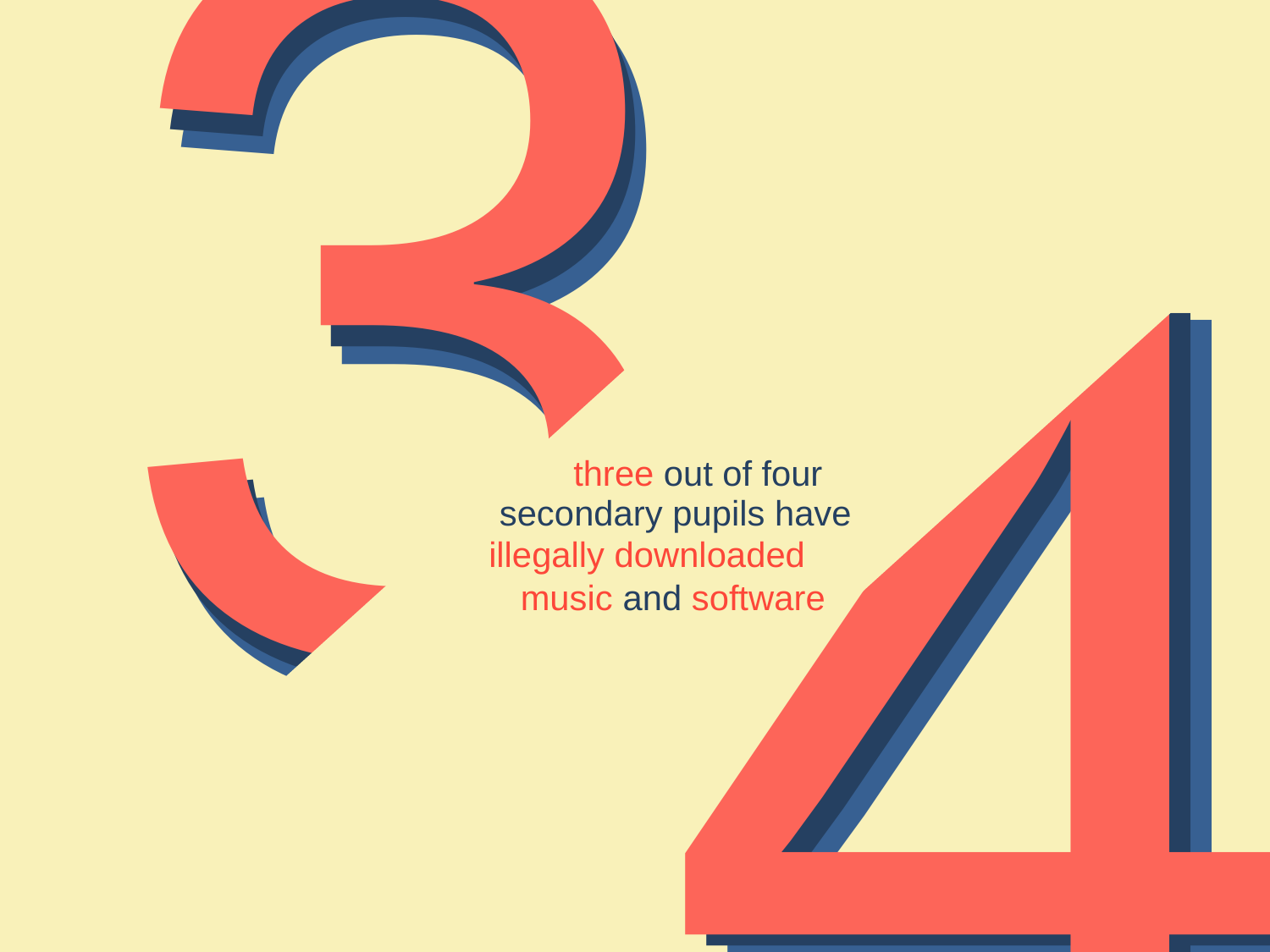

3
3
3

4
4
4
three out of four
secondary pupils have
illegally downloaded
music and software